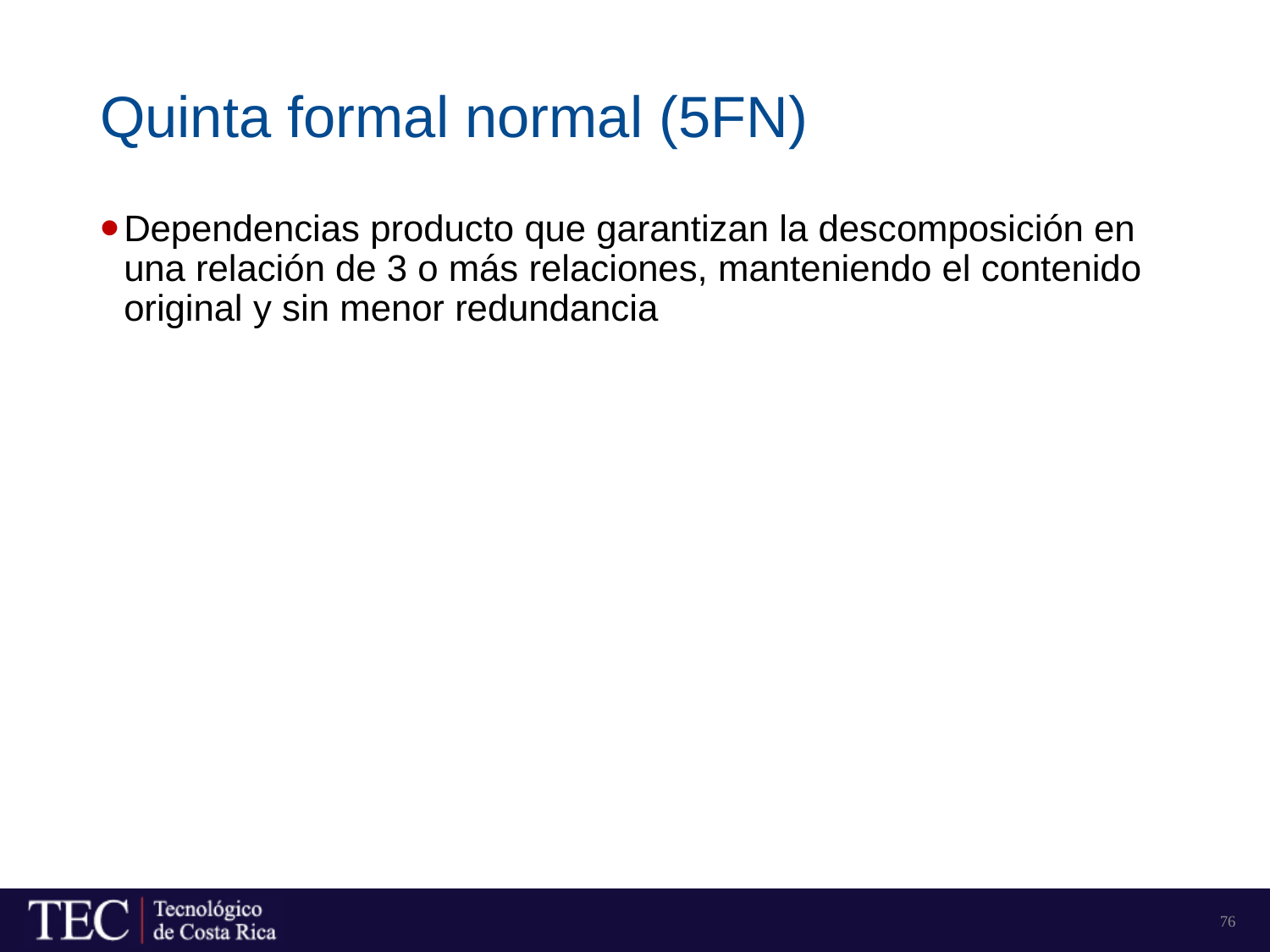

# Quinta formal normal (5FN)
Dependencias producto que garantizan la descomposición en una relación de 3 o más relaciones, manteniendo el contenido original y sin menor redundancia
76